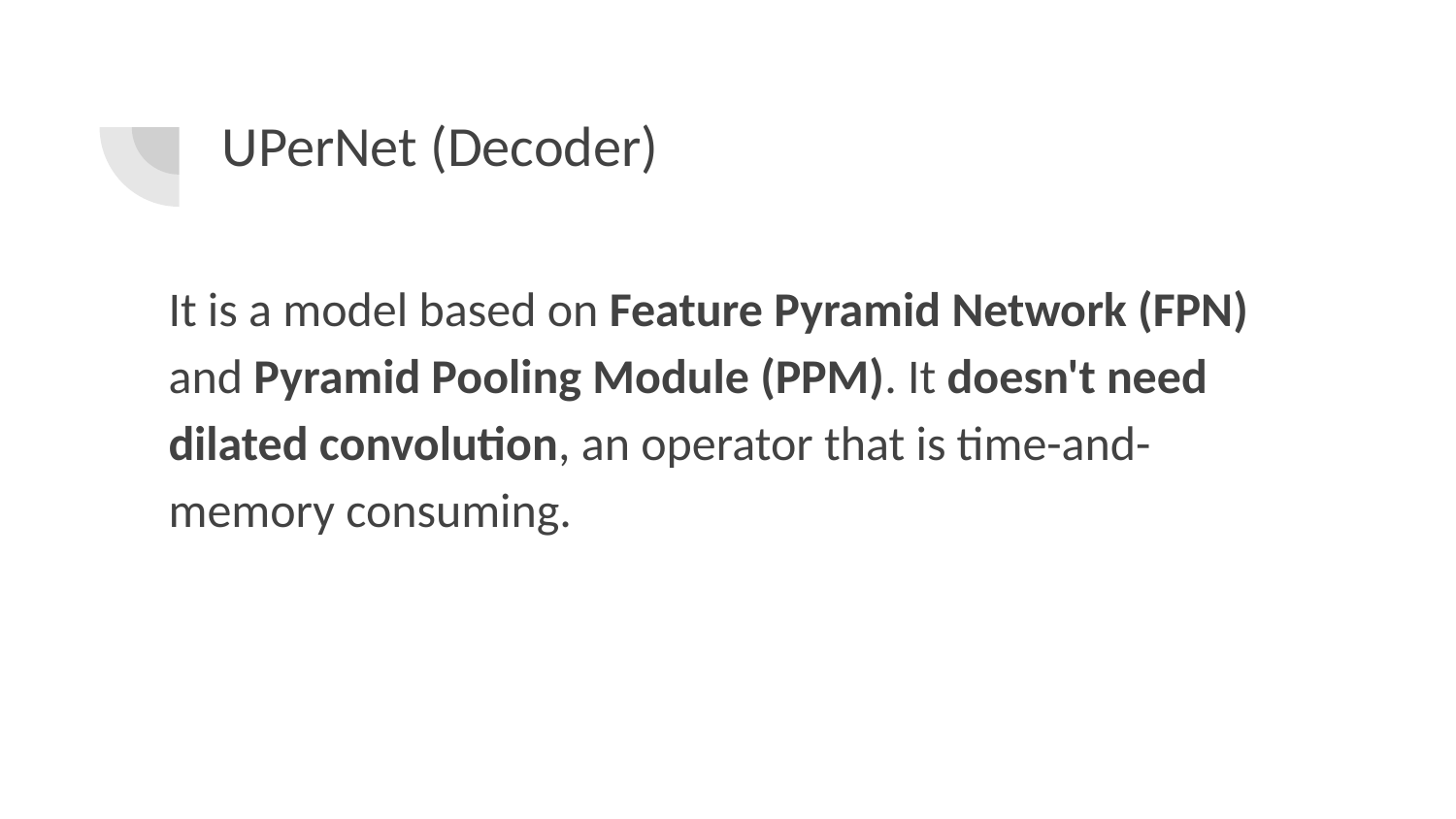

# UPerNet (Decoder)
It is a model based on Feature Pyramid Network (FPN) and Pyramid Pooling Module (PPM). It doesn't need dilated convolution, an operator that is time-and-memory consuming.